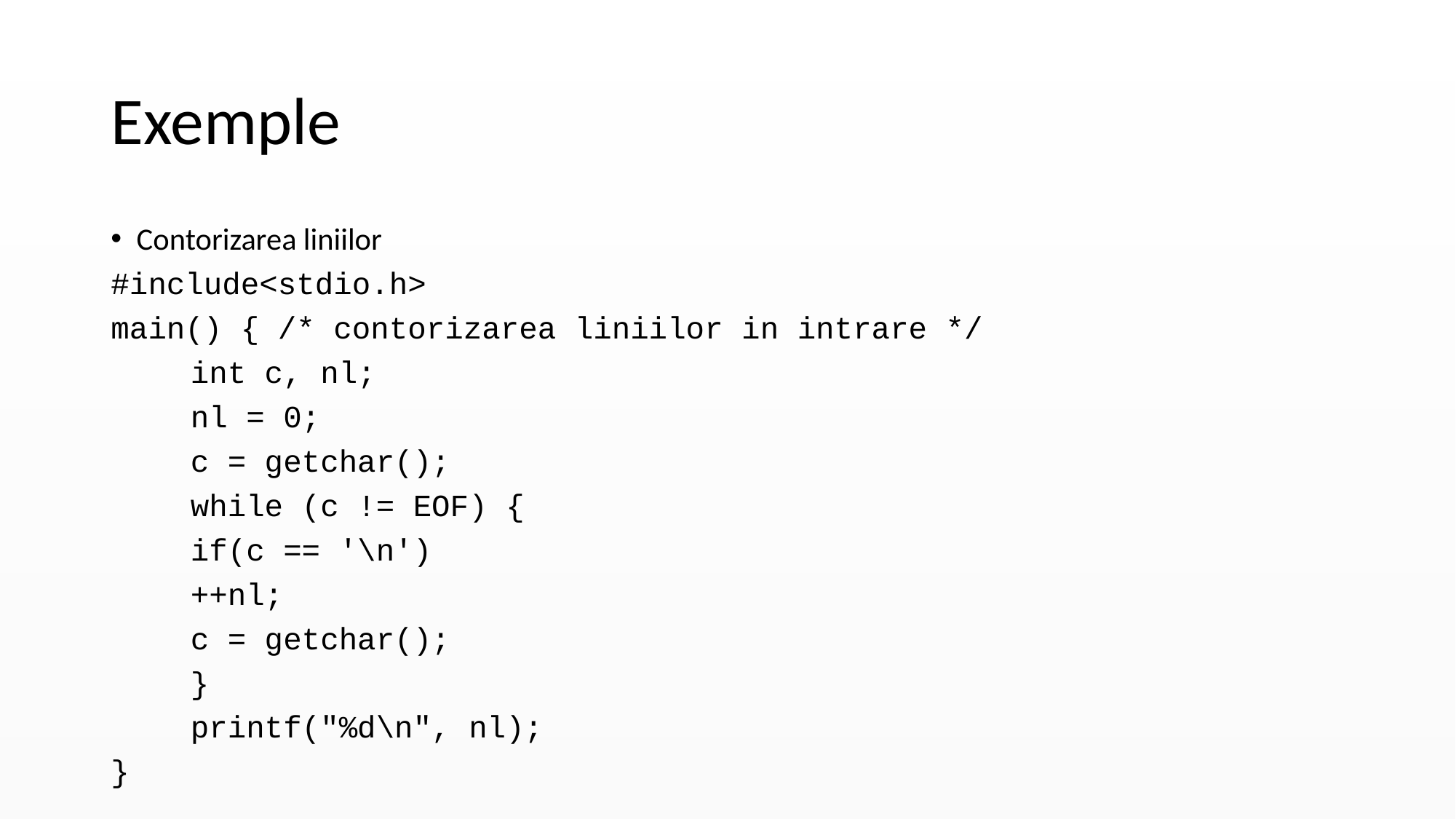

# Exemple
Contorizarea liniilor
#include<stdio.h>
main() { /* contorizarea liniilor in intrare */
	int c, nl;
	nl = 0;
	c = getchar();
	while (c != EOF) {
		if(c == '\n')
			++nl;
		c = getchar();
	}
	printf("%d\n", nl);
}